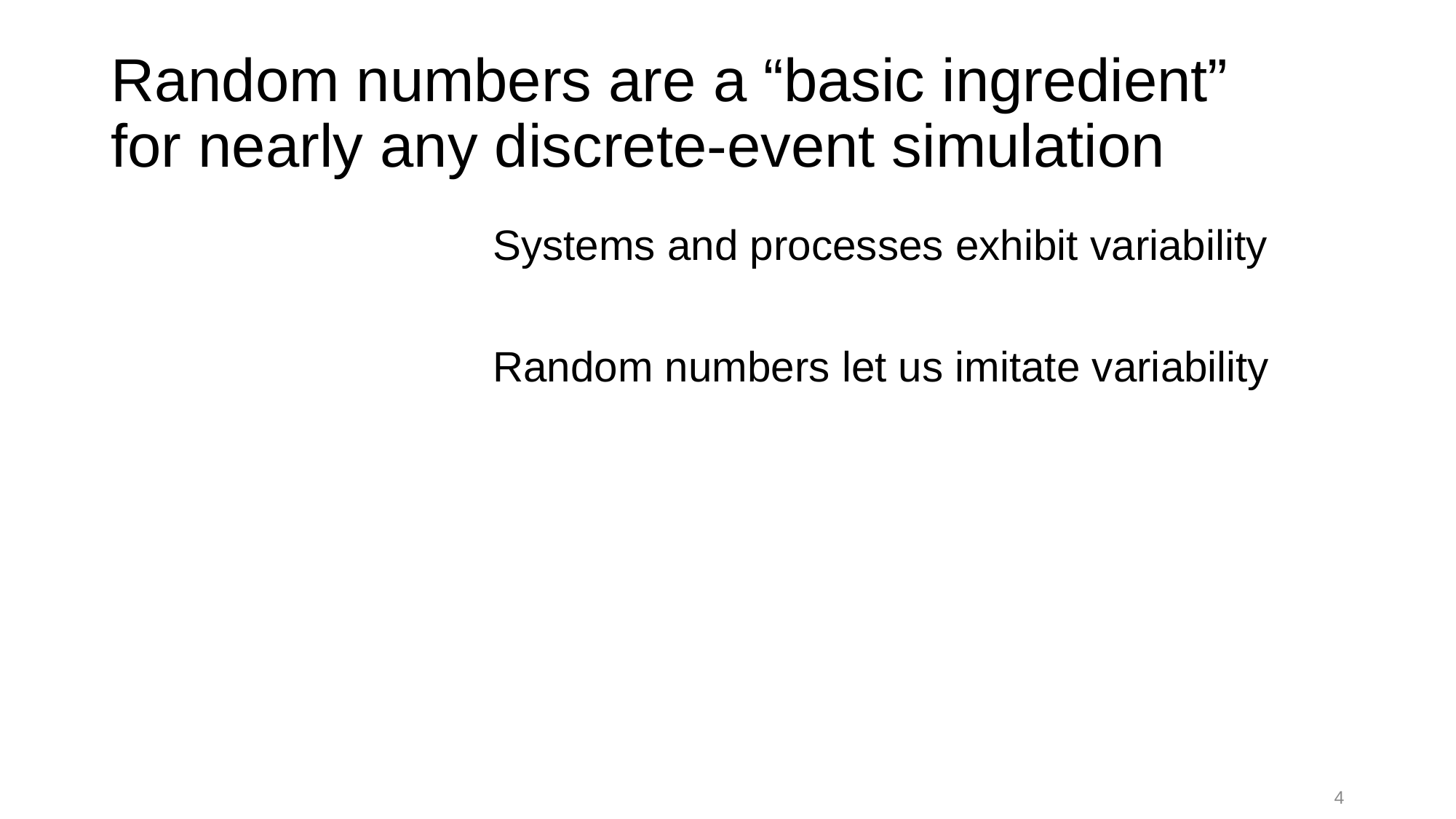

# Random numbers are a “basic ingredient” for nearly any discrete-event simulation
Systems and processes exhibit variability

Random numbers let us imitate variability
4